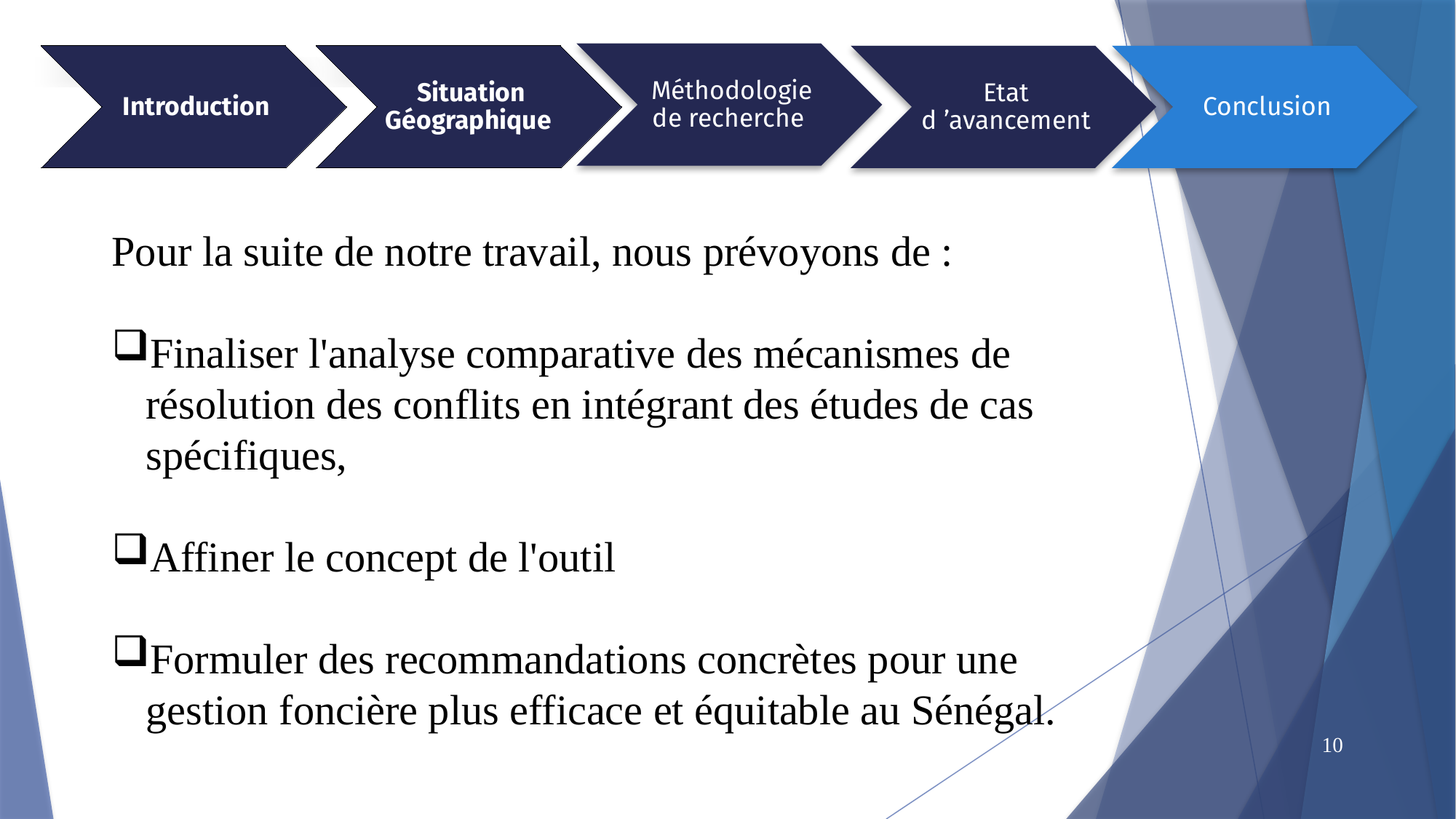

Introduction
Situation Géographique
Méthodologie de recherche
Etat d ’avancement
Conclusion

Pour la suite de notre travail, nous prévoyons de :

Finaliser l'analyse comparative des mécanismes de résolution des conflits en intégrant des études de cas spécifiques,

Affiner le concept de l'outil

Formuler des recommandations concrètes pour une gestion foncière plus efficace et équitable au Sénégal.

10